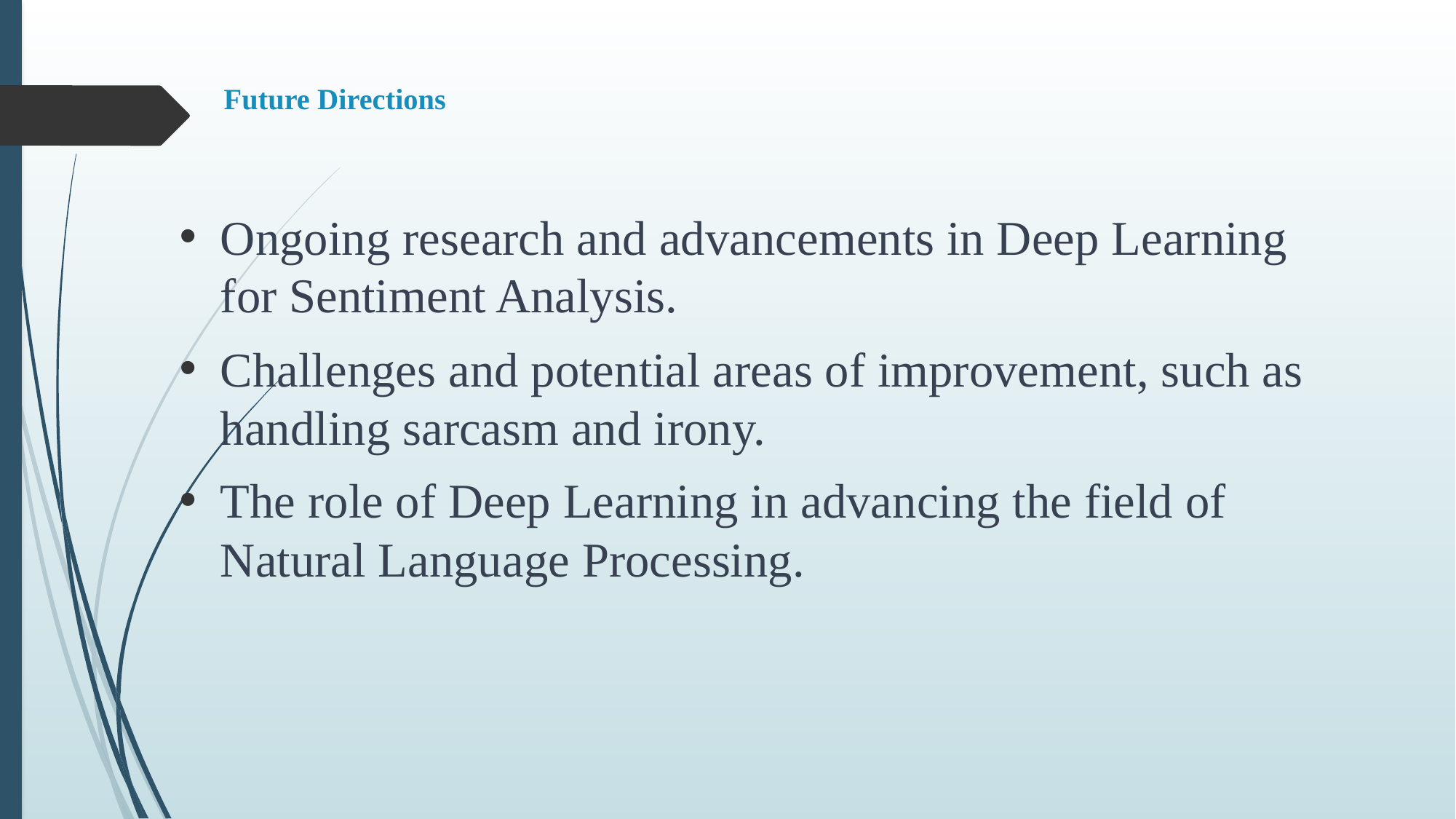

# Future Directions
Ongoing research and advancements in Deep Learning for Sentiment Analysis.
Challenges and potential areas of improvement, such as handling sarcasm and irony.
The role of Deep Learning in advancing the field of Natural Language Processing.